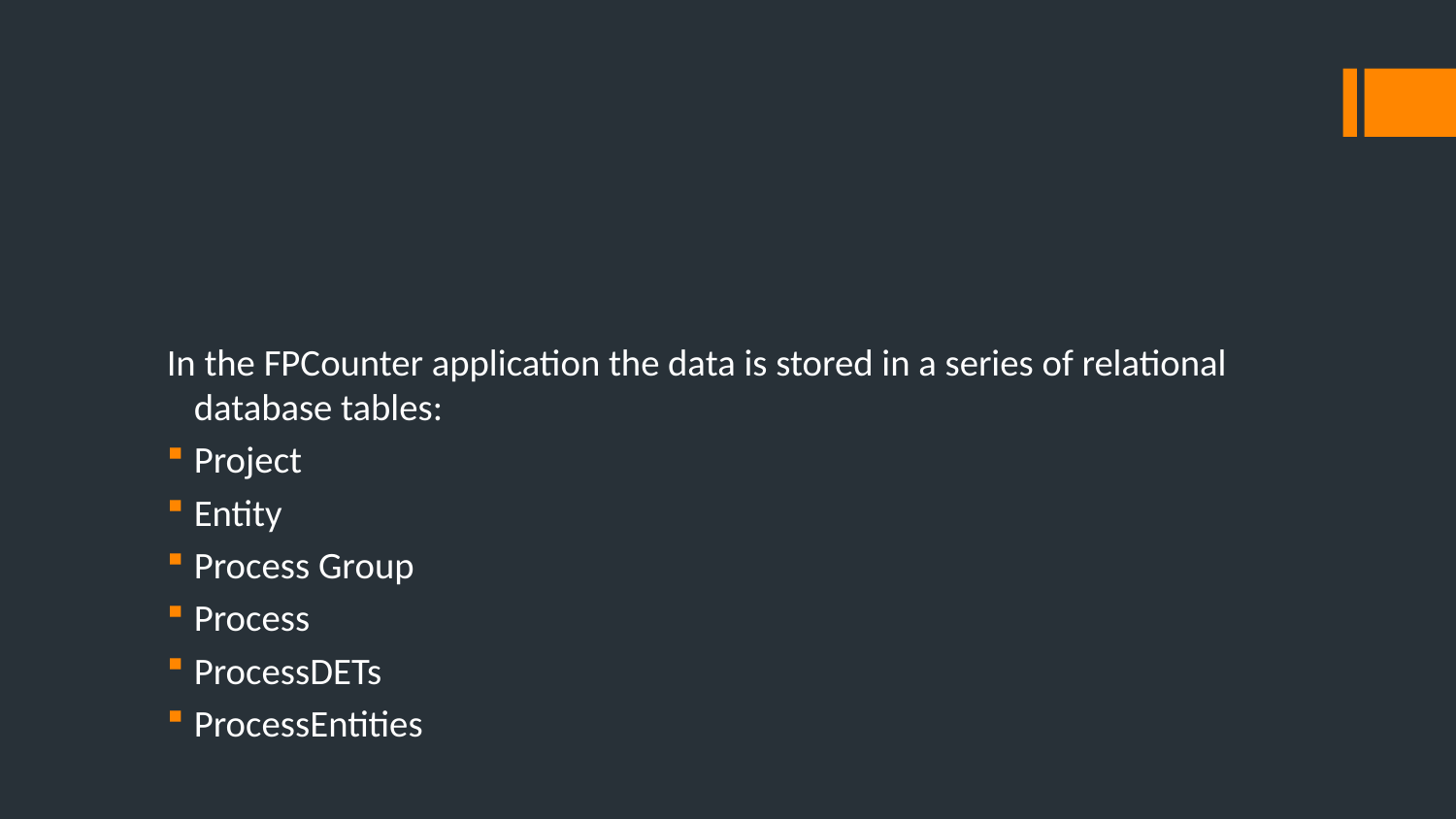

#
In the FPCounter application the data is stored in a series of relational database tables:
Project
Entity
Process Group
Process
ProcessDETs
ProcessEntities